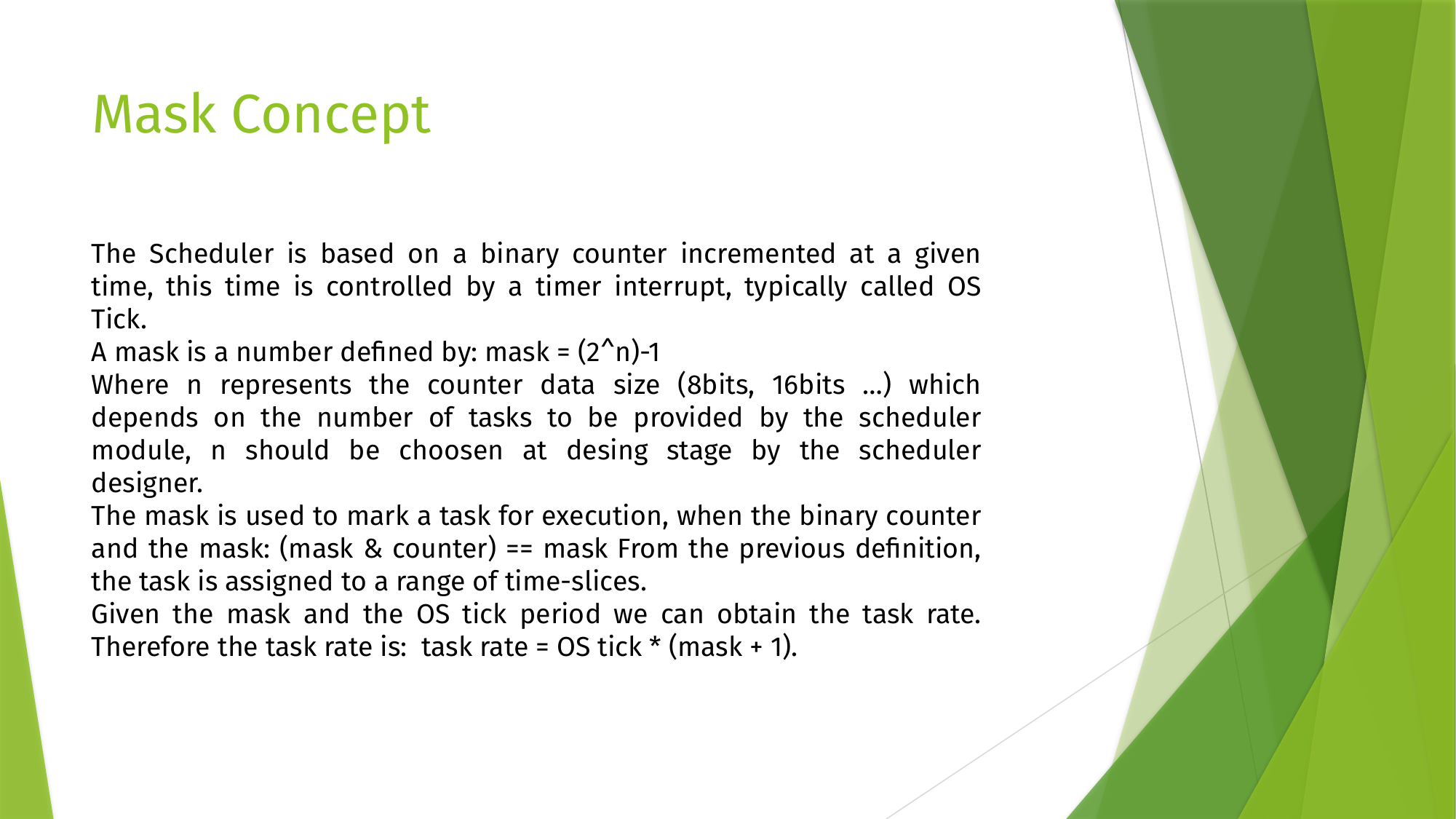

# Mask Concept
The Scheduler is based on a binary counter incremented at a given time, this time is controlled by a timer interrupt, typically called OS Tick.
A mask is a number defined by: mask = (2^n)-1
Where n represents the counter data size (8bits, 16bits …) which depends on the number of tasks to be provided by the scheduler module, n should be choosen at desing stage by the scheduler designer.
The mask is used to mark a task for execution, when the binary counter and the mask: (mask & counter) == mask From the previous definition, the task is assigned to a range of time-slices.
Given the mask and the OS tick period we can obtain the task rate. Therefore the task rate is:  task rate = OS tick * (mask + 1).